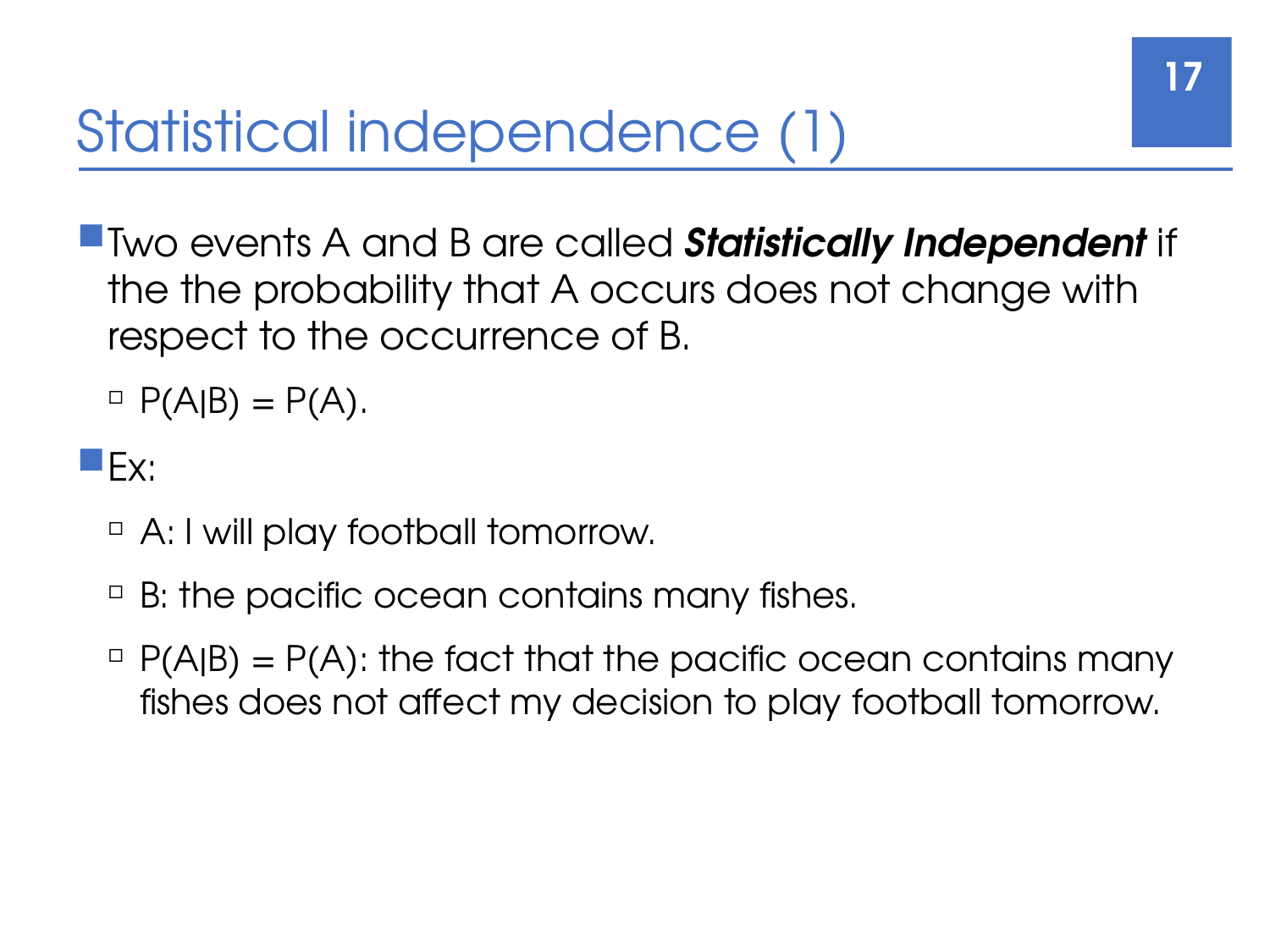

17
# Statistical independence (1)

Two events A and B are called Statistically Independent if the the probability that A occurs does not change with respect to the occurrence of B.
P(A|B) = P(A).
Ex:
A: I will play football tomorrow.
B: the pacific ocean contains many fishes.
P(A|B) = P(A): the fact that the pacific ocean contains many fishes does not affect my decision to play football tomorrow.